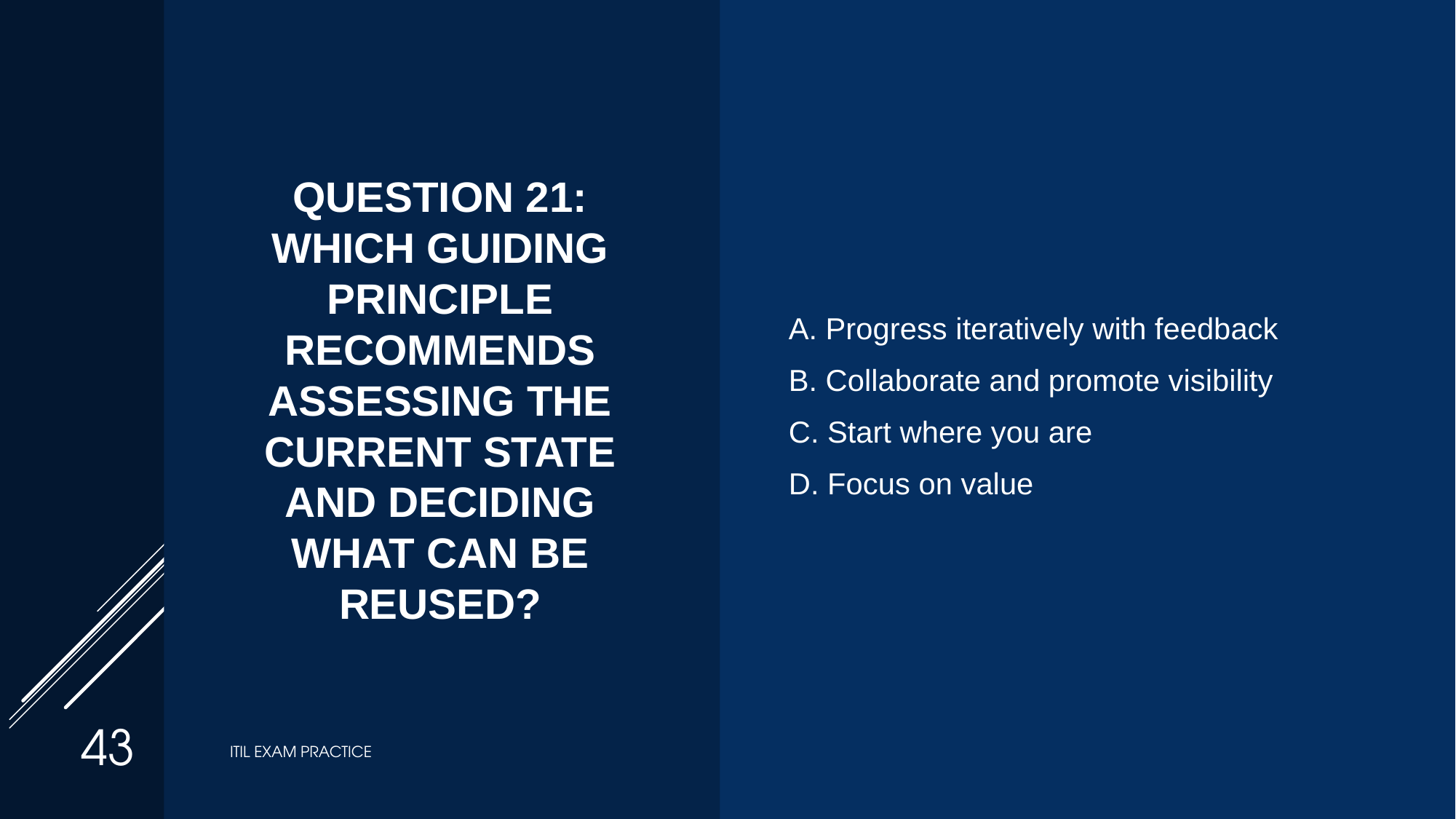

# Question 21: Which guiding principle recommends assessing the current state and deciding what can be reused?
A. Progress iteratively with feedback
B. Collaborate and promote visibility
C. Start where you are
D. Focus on value
43
ITIL EXAM PRACTICE